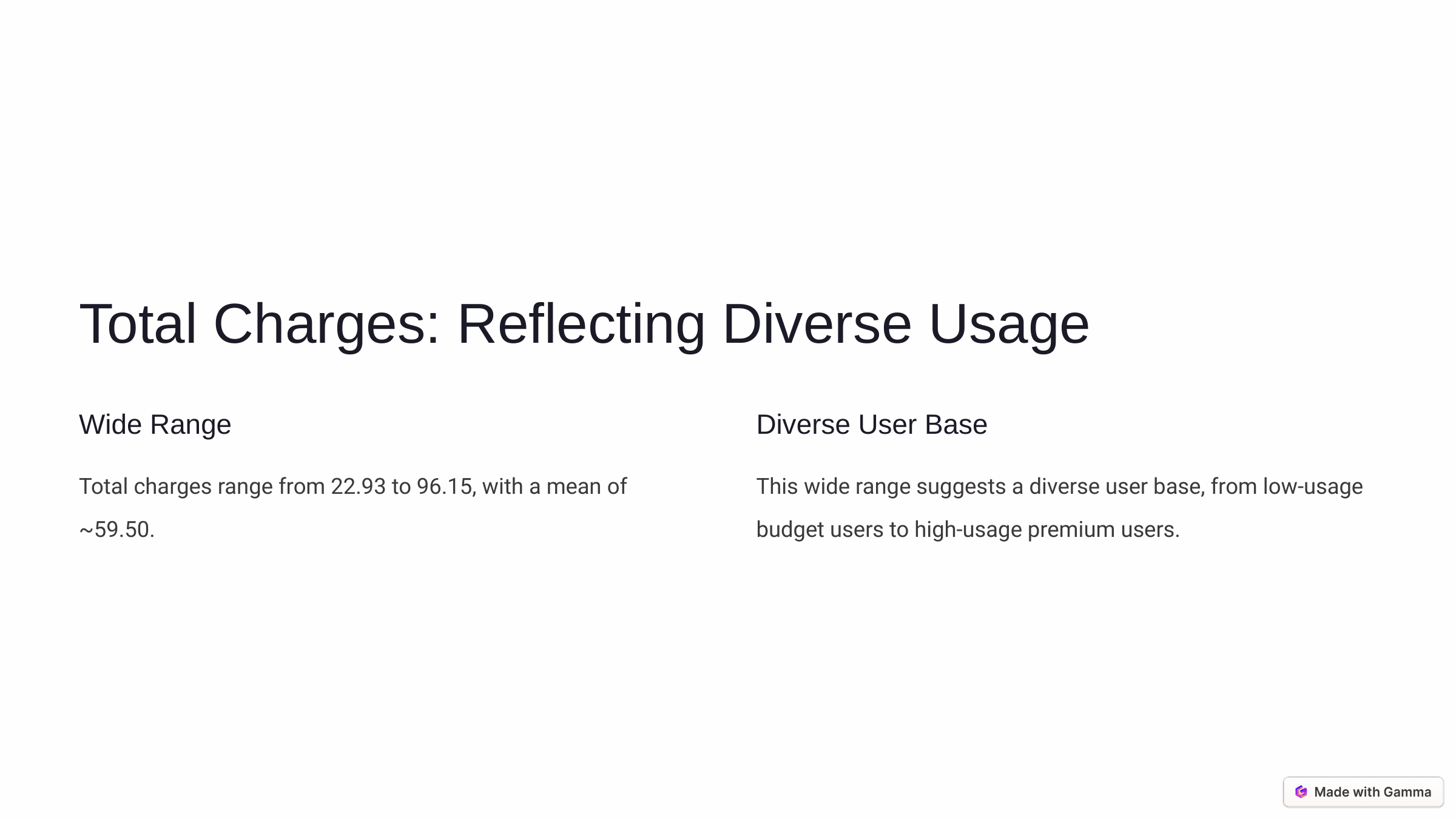

Total Charges: Reflecting Diverse Usage
Wide Range
Diverse User Base
Total charges range from 22.93 to 96.15, with a mean of ~59.50.
This wide range suggests a diverse user base, from low-usage budget users to high-usage premium users.